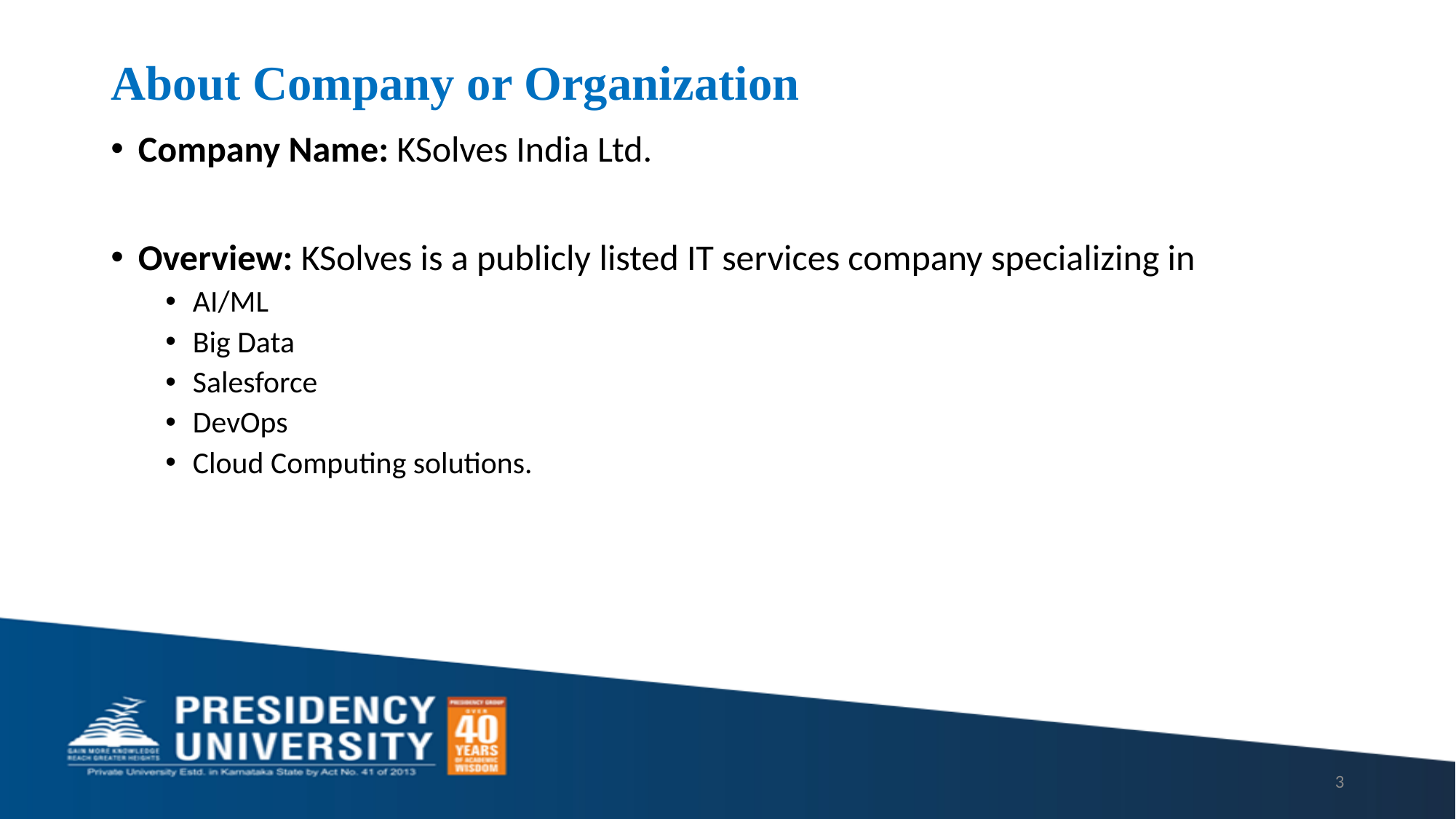

# About Company or Organization
Company Name: KSolves India Ltd.

Overview: KSolves is a publicly listed IT services company specializing in
AI/ML
Big Data
Salesforce
DevOps
Cloud Computing solutions.
3